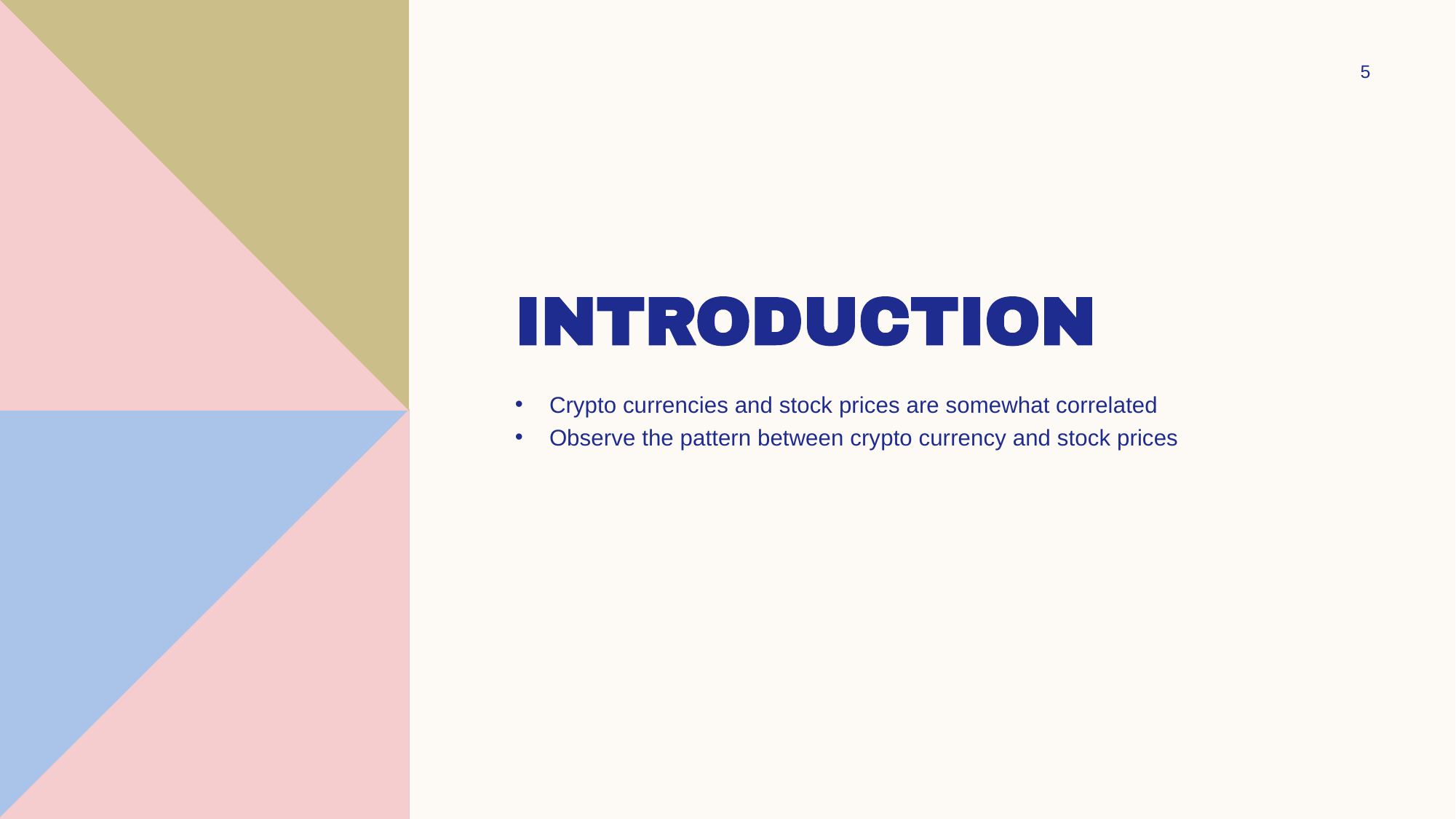

5
# Introduction
Crypto currencies and stock prices are somewhat correlated
Observe the pattern between crypto currency and stock prices